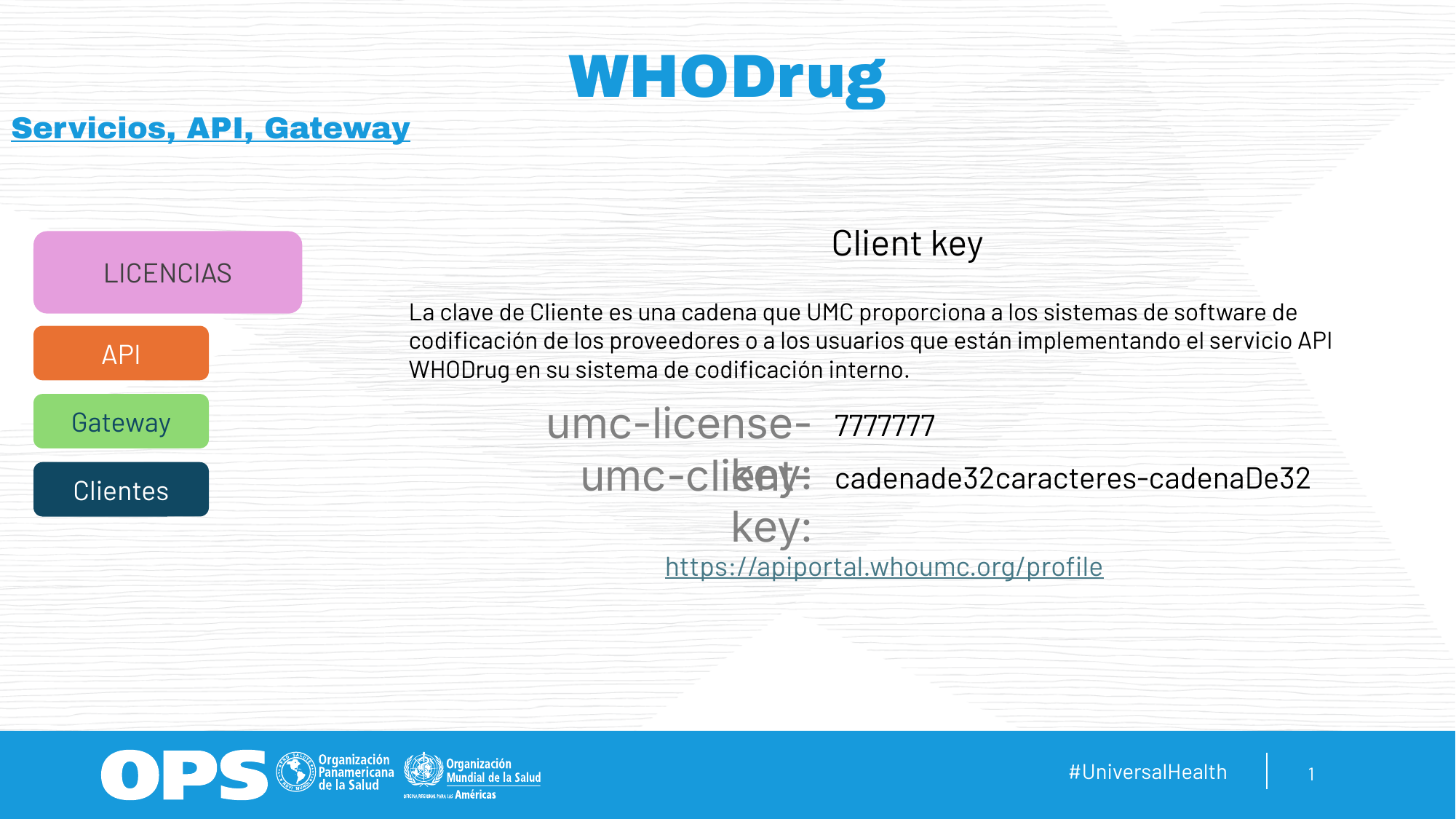

WHODrug
Servicios, API, Gateway
Client key
LICENCIAS
La clave de Cliente es una cadena que UMC proporciona a los sistemas de software de codificación de los proveedores o a los usuarios que están implementando el servicio API WHODrug en su sistema de codificación interno.
API
umc-license-key:
Gateway
7777777
umc-client-key:
cadenade32caracteres-cadenaDe32
Clientes
https://apiportal.whoumc.org/profile
1